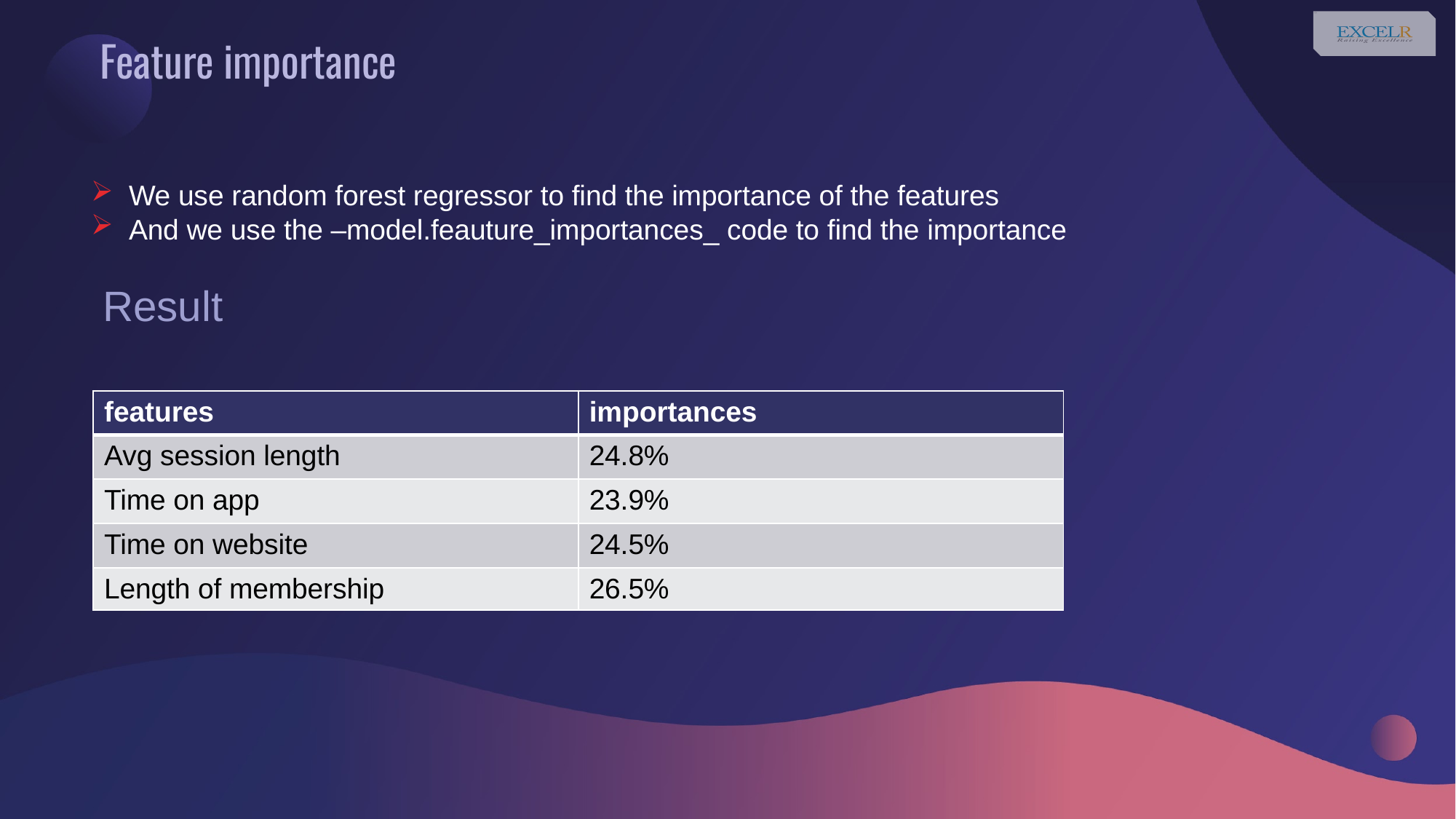

We use random forest regressor to find the importance of the features
And we use the –model.feauture_importances_ code to find the importance

 Result
# Feature importance
| features | importances |
| --- | --- |
| Avg session length | 24.8% |
| Time on app | 23.9% |
| Time on website | 24.5% |
| Length of membership | 26.5% |